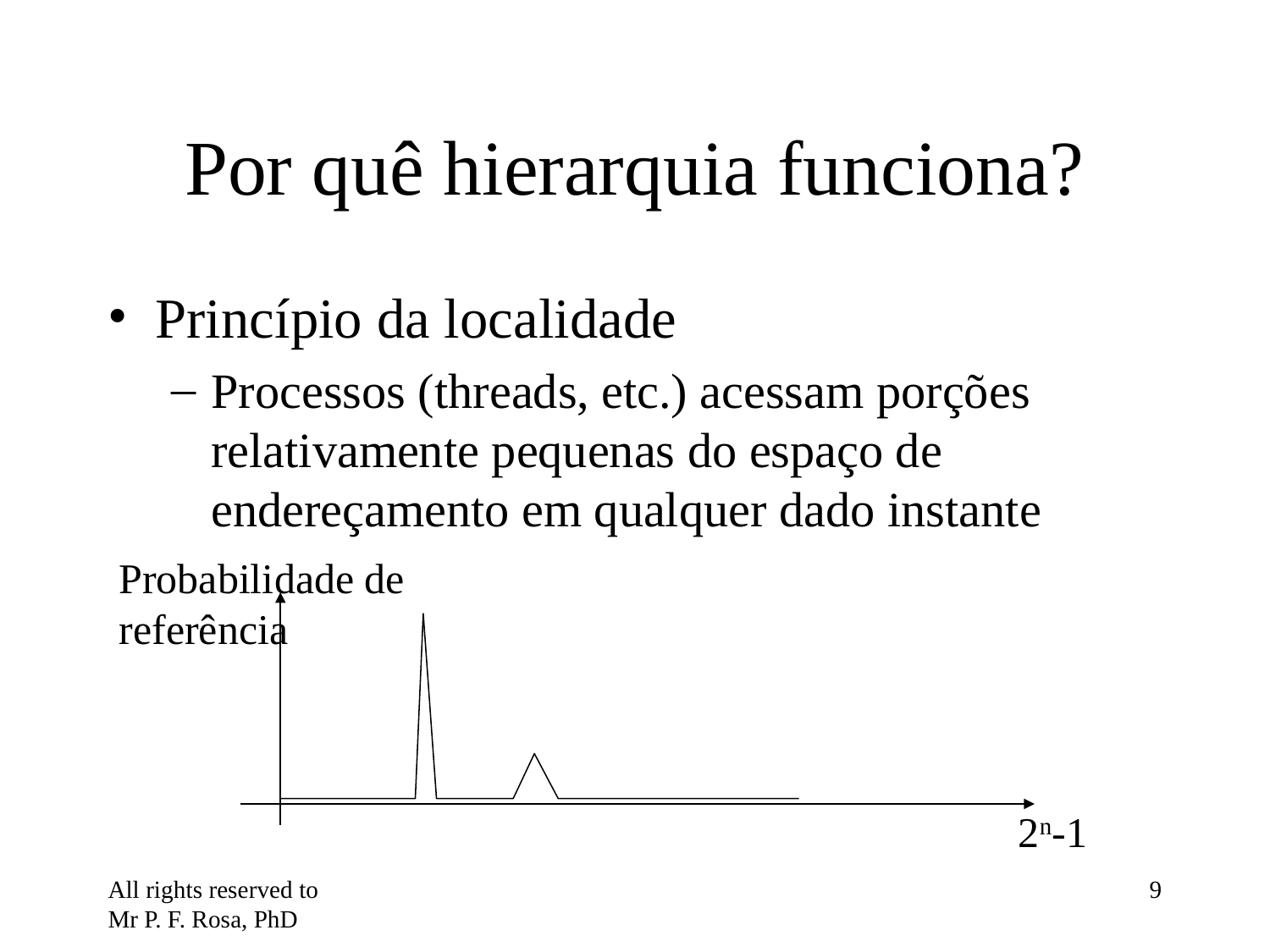

# Por quê hierarquia funciona?
Princípio da localidade
Processos (threads, etc.) acessam porções relativamente pequenas do espaço de endereçamento em qualquer dado instante
Probabilidade de referência

2n-1
All rights reserved to Mr P. F. Rosa, PhD
9